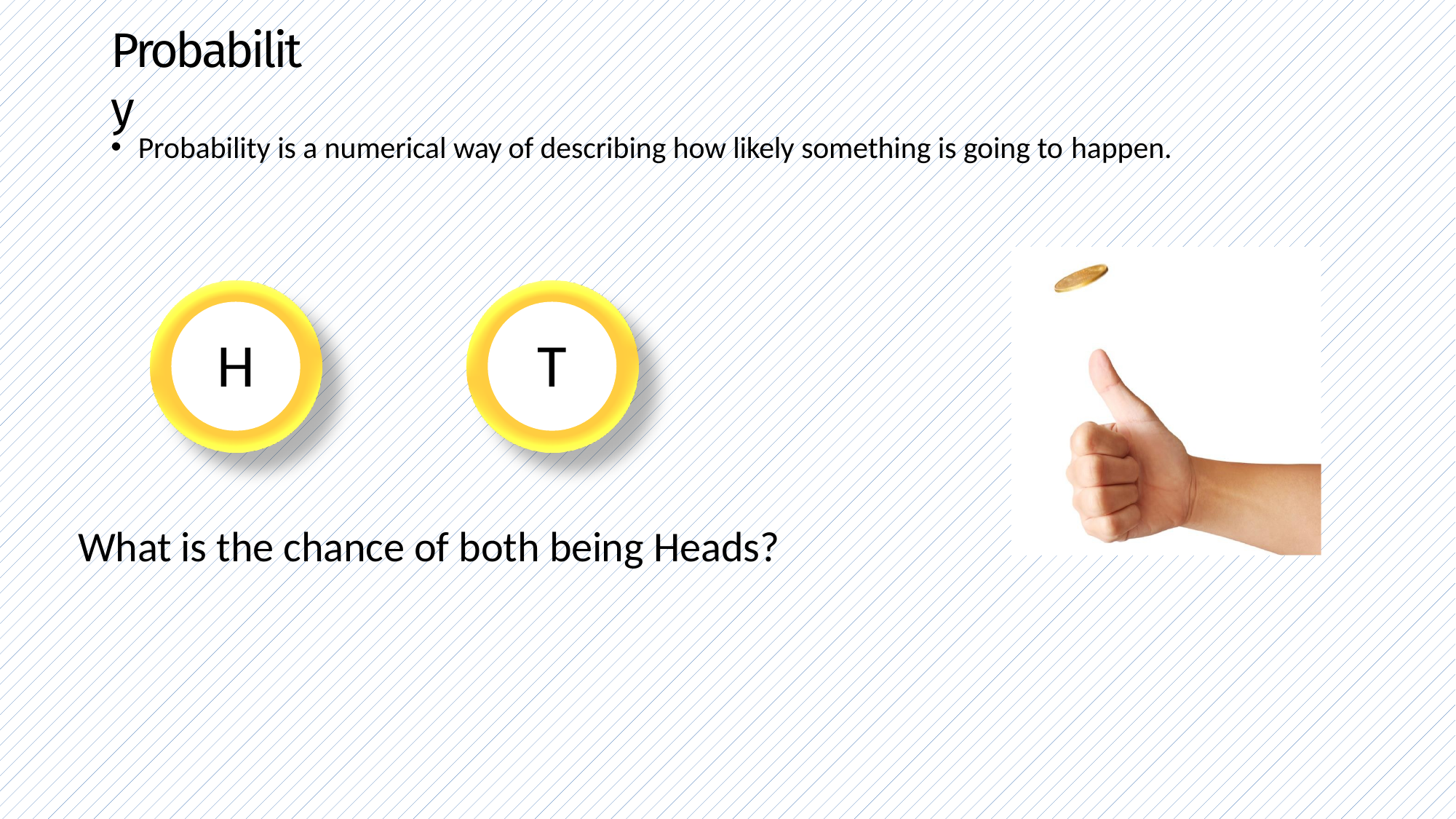

# Probability
Probability is a numerical way of describing how likely something is going to happen.

H
T
What is the chance of both being Heads?